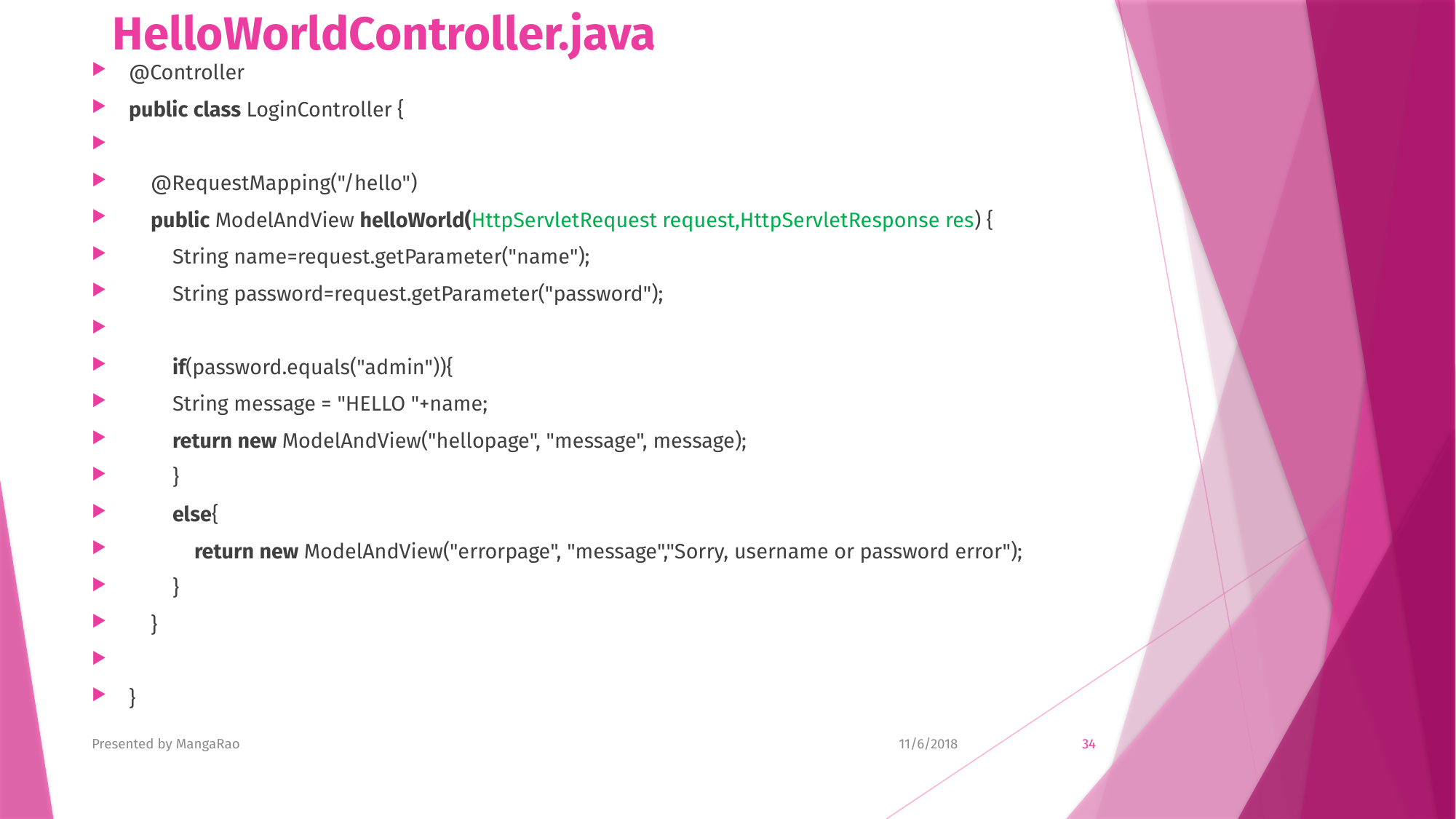

# HelloWorldController.java
@Controller
public class LoginController {

    @RequestMapping("/hello")
    public ModelAndView helloWorld(HttpServletRequest request,HttpServletResponse res) {
        String name=request.getParameter("name");
        String password=request.getParameter("password");

        if(password.equals("admin")){
        String message = "HELLO "+name;
        return new ModelAndView("hellopage", "message", message);
        }
        else{
            return new ModelAndView("errorpage", "message","Sorry, username or password error");
        }
    }

}

Presented by MangaRao
11/6/2018
34